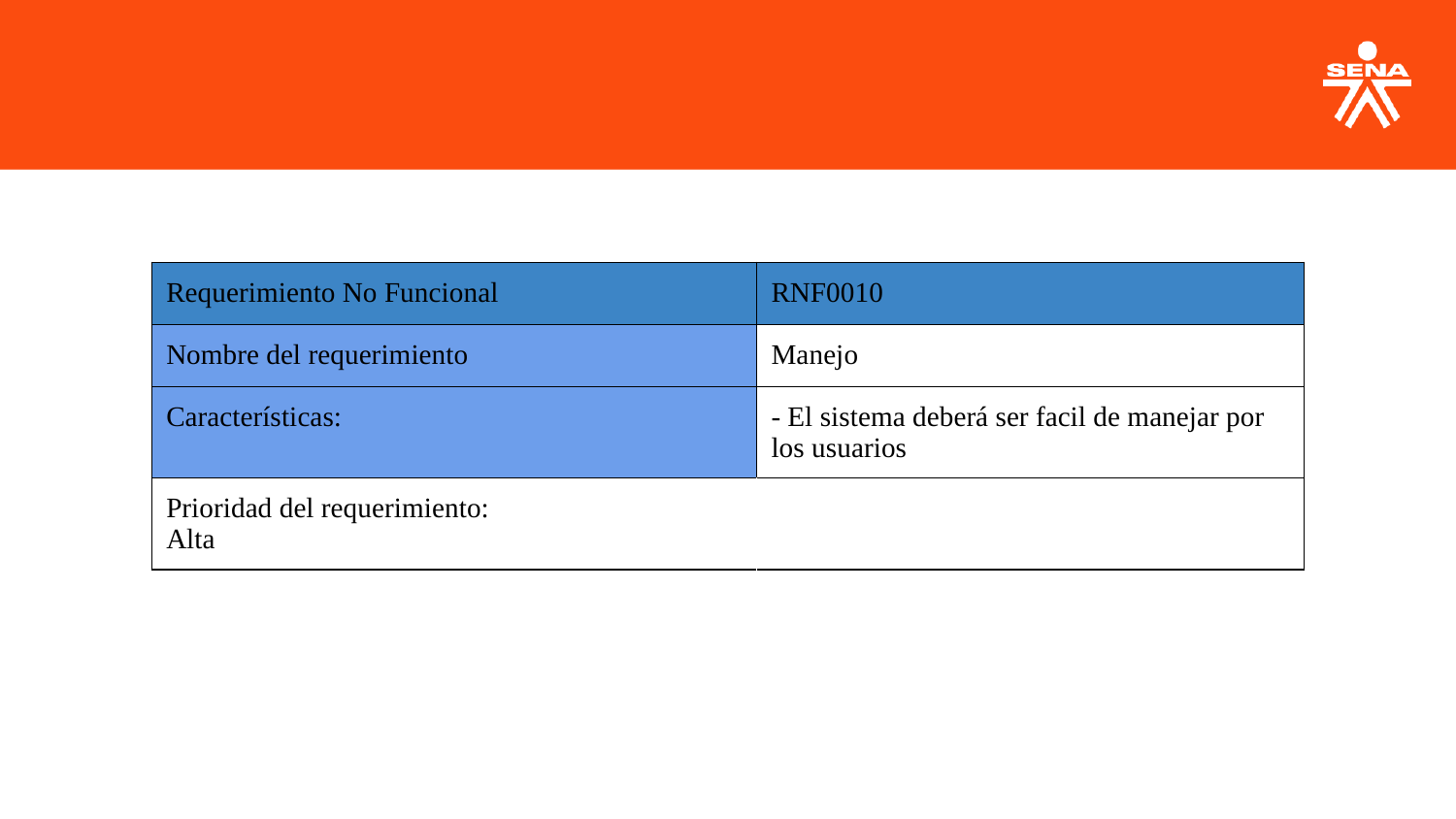

| Requerimiento No Funcional | RNF0010 |
| --- | --- |
| Nombre del requerimiento | Manejo |
| Características: | - El sistema deberá ser facil de manejar por los usuarios |
| Prioridad del requerimiento: Alta |  |